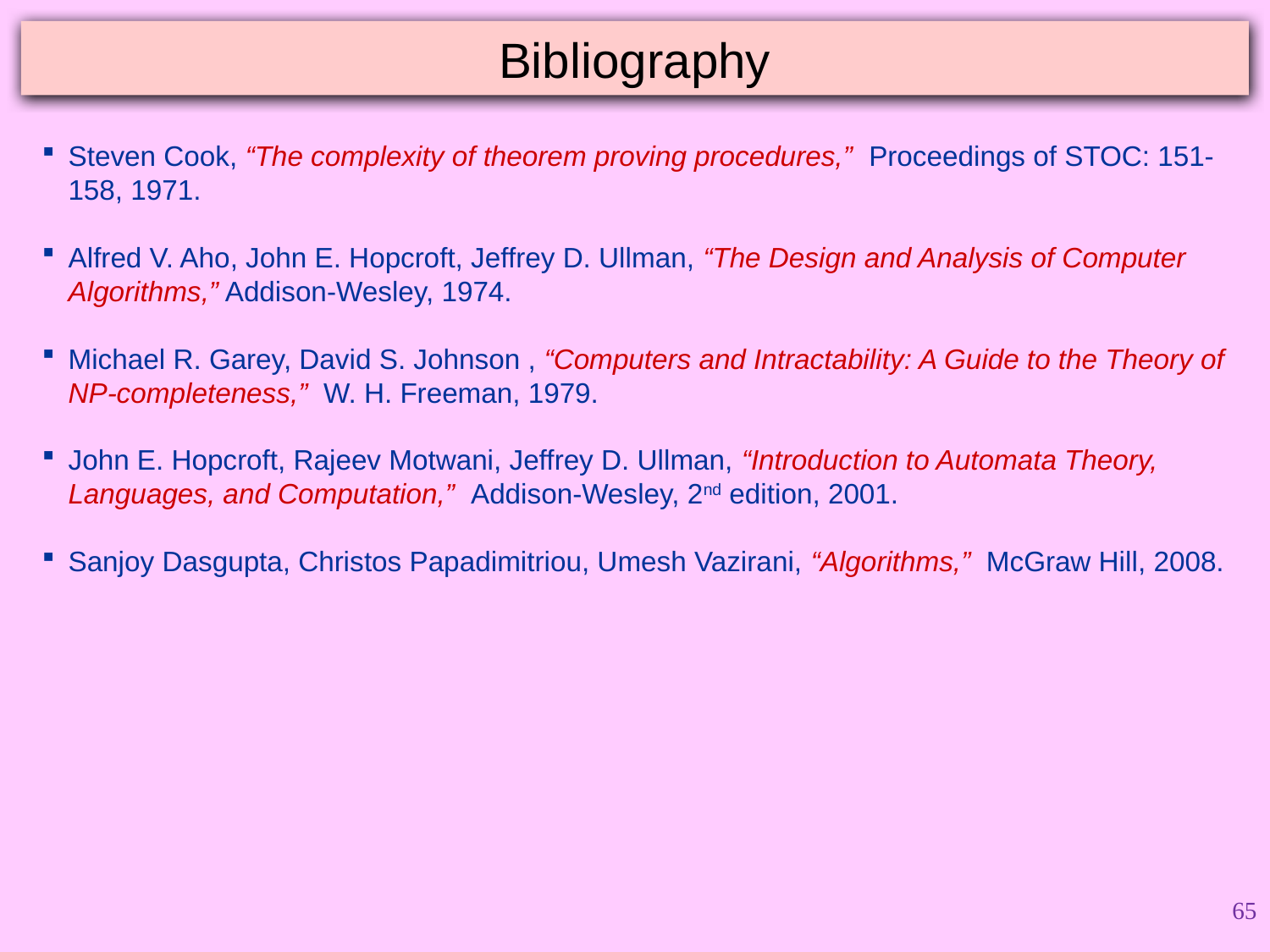

# Bibliography
Steven Cook, “The complexity of theorem proving procedures,”  Proceedings of STOC: 151-158, 1971.
Alfred V. Aho, John E. Hopcroft, Jeffrey D. Ullman, “The Design and Analysis of Computer Algorithms,” Addison-Wesley, 1974.
Michael R. Garey, David S. Johnson , “Computers and Intractability: A Guide to the Theory of NP-completeness,”  W. H. Freeman, 1979.

John E. Hopcroft, Rajeev Motwani, Jeffrey D. Ullman, “Introduction to Automata Theory, Languages, and Computation,”  Addison-Wesley, 2nd edition, 2001.

Sanjoy Dasgupta, Christos Papadimitriou, Umesh Vazirani, “Algorithms,”  McGraw Hill, 2008.
65